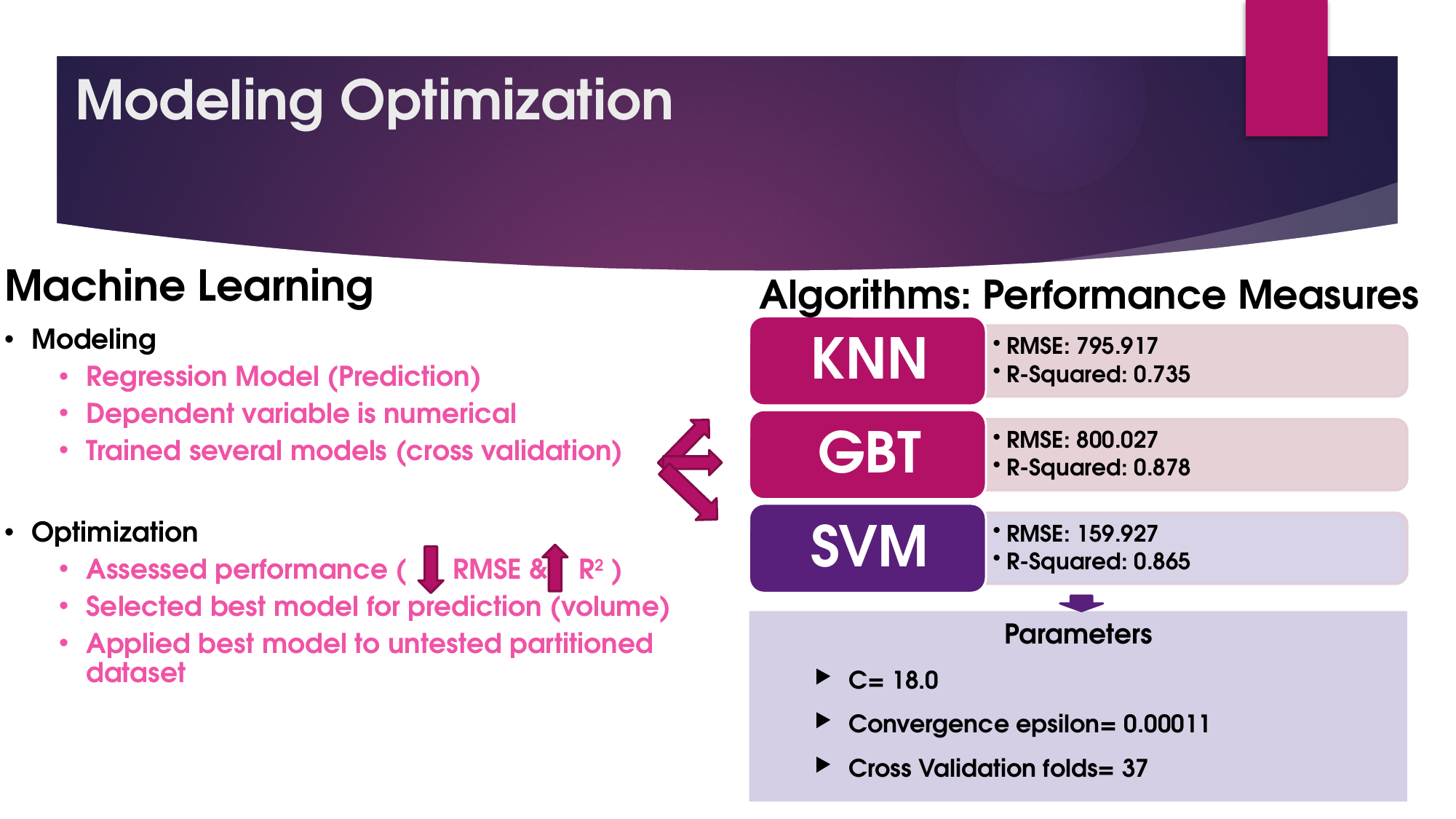

# Modeling Optimization
Machine Learning
Modeling
Regression Model (Prediction)
Dependent variable is numerical
Trained several models (cross validation)

Optimization
Assessed performance (      RMSE &    R2 )
Selected best model for prediction (volume)
Applied best model to untested partitioned dataset

Algorithms: Performance Measures
RMSE: 795.917
R-Squared: 0.735
KNN
RMSE: 800.027
R-Squared: 0.878
GBT
RMSE: 159.927
R-Squared: 0.865
SVM

                                Parameters
C= 18.0
Convergence epsilon= 0.00011
Cross Validation folds= 37